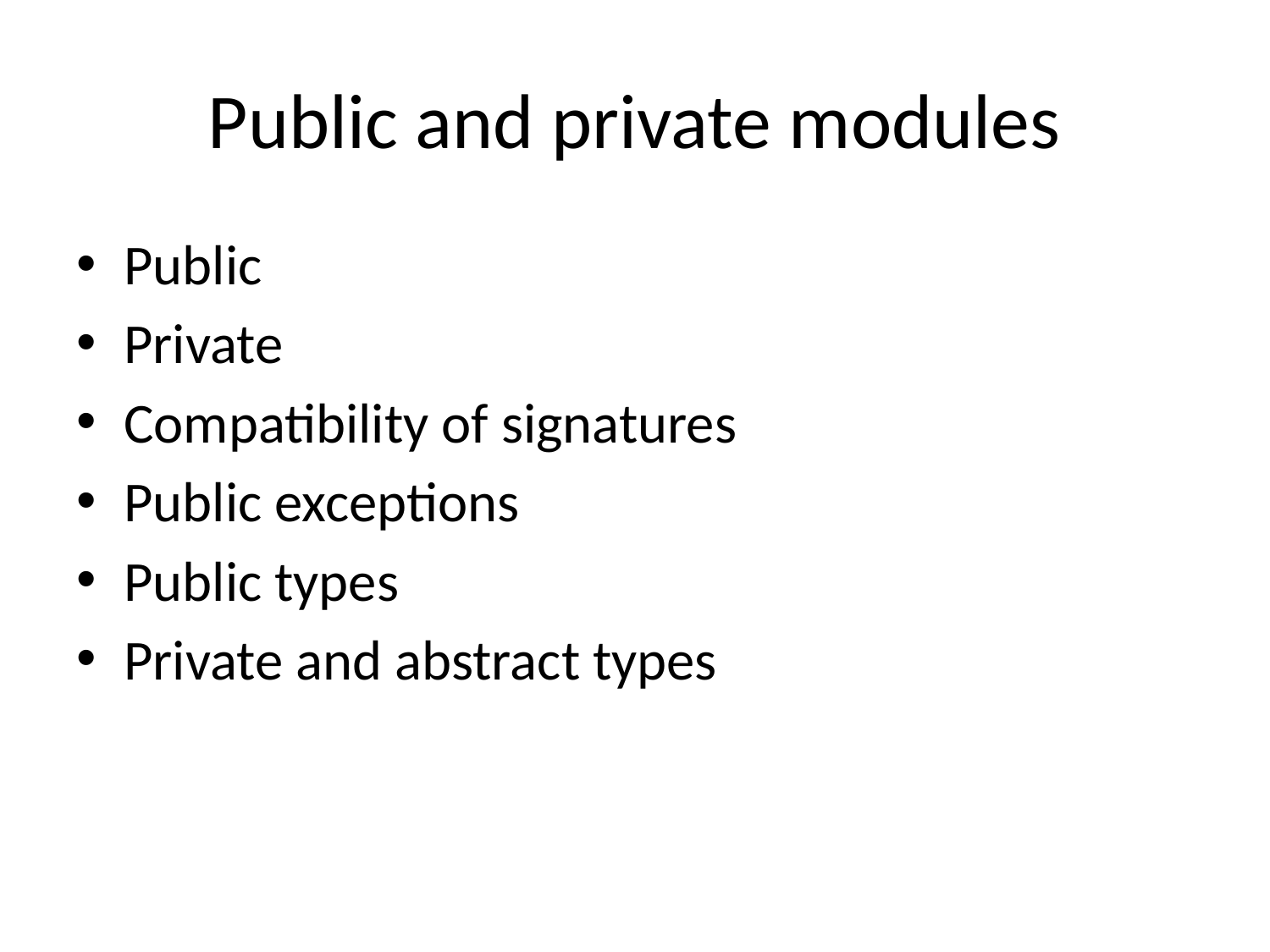

# Public and private modules
Public
Private
Compatibility of signatures
Public exceptions
Public types
Private and abstract types